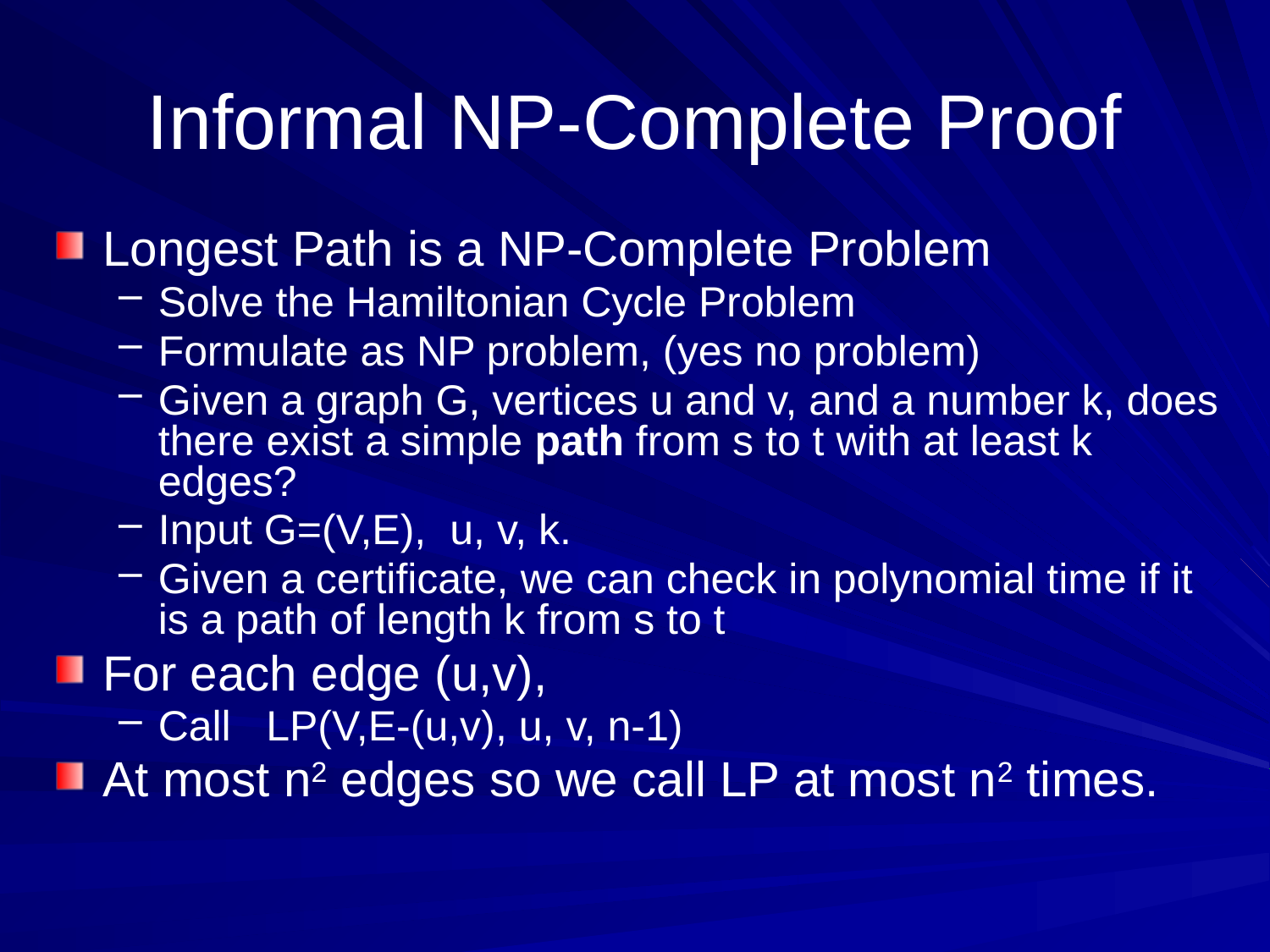

# Informal NP-Complete Proof
Longest Path is a NP-Complete Problem
Solve the Hamiltonian Cycle Problem
Formulate as NP problem, (yes no problem)
Given a graph G, vertices u and v, and a number k, does there exist a simple path from s to t with at least k edges?
Input G=(V,E),  u, v, k.
Given a certificate, we can check in polynomial time if it is a path of length k from s to t
For each edge (u,v),
Call   LP(V,E-(u,v), u, v, n-1)
At most n2 edges so we call LP at most n2 times.